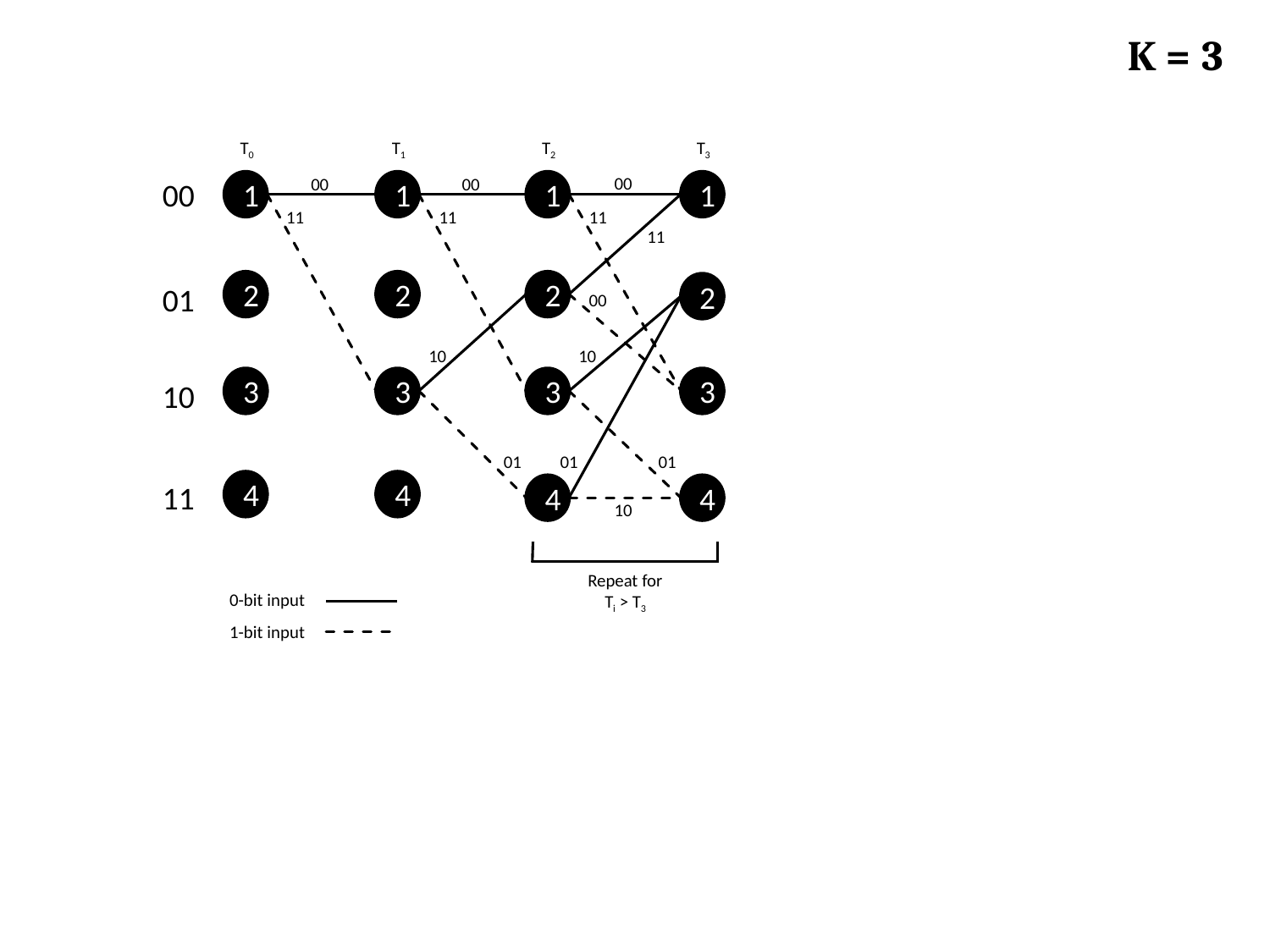

K = 3
T3
T2
T0
T1
00
00
00
00
1
1
1
1
11
11
11
11
2
2
2
01
2
00
10
10
3
3
3
3
10
01
01
01
4
4
11
4
4
10
Repeat for Ti > T3
0-bit input
1-bit input